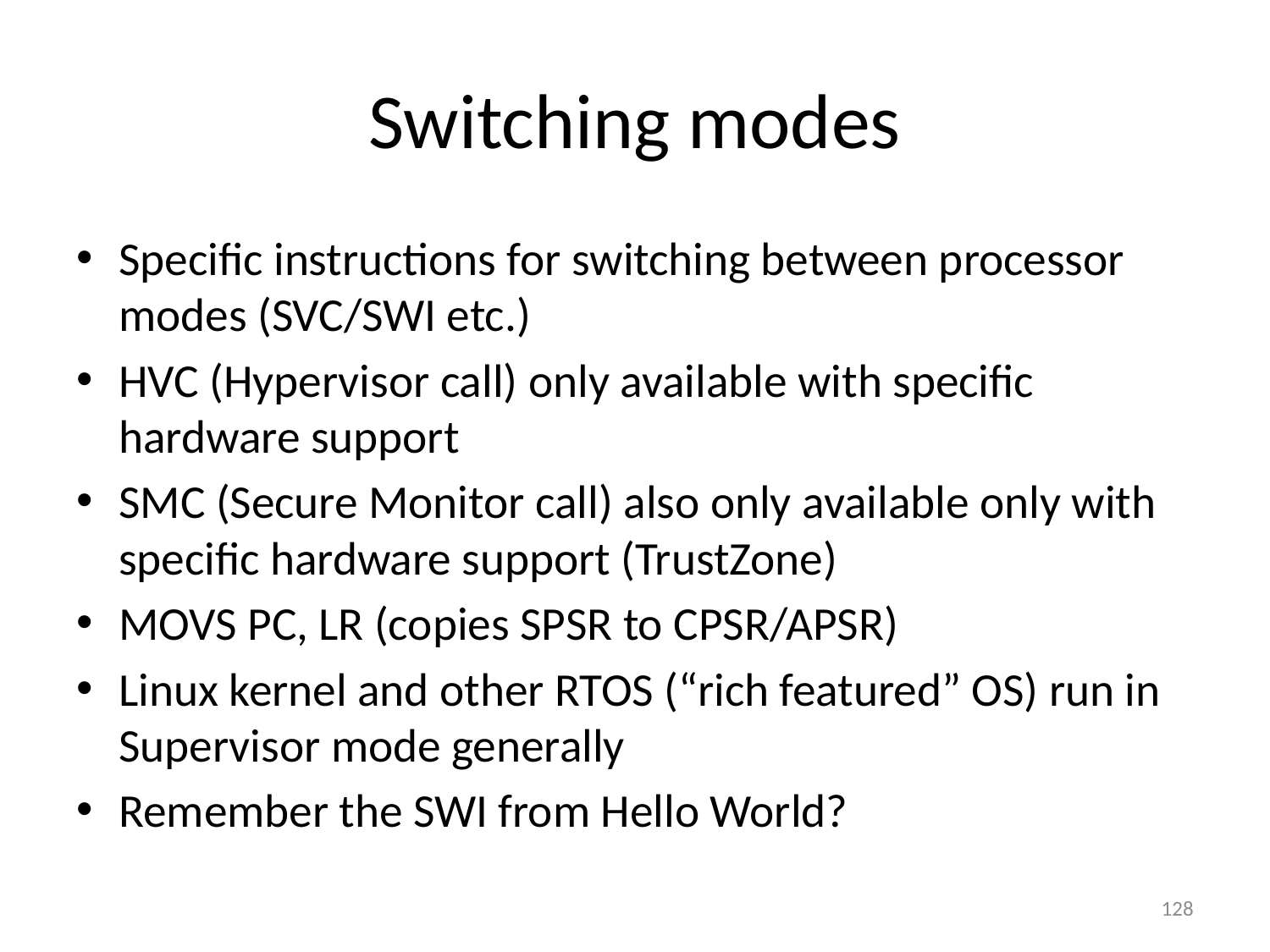

# Switching modes
Specific instructions for switching between processor modes (SVC/SWI etc.)
HVC (Hypervisor call) only available with specific hardware support
SMC (Secure Monitor call) also only available only with specific hardware support (TrustZone)
MOVS PC, LR (copies SPSR to CPSR/APSR)
Linux kernel and other RTOS (“rich featured” OS) run in Supervisor mode generally
Remember the SWI from Hello World?
128